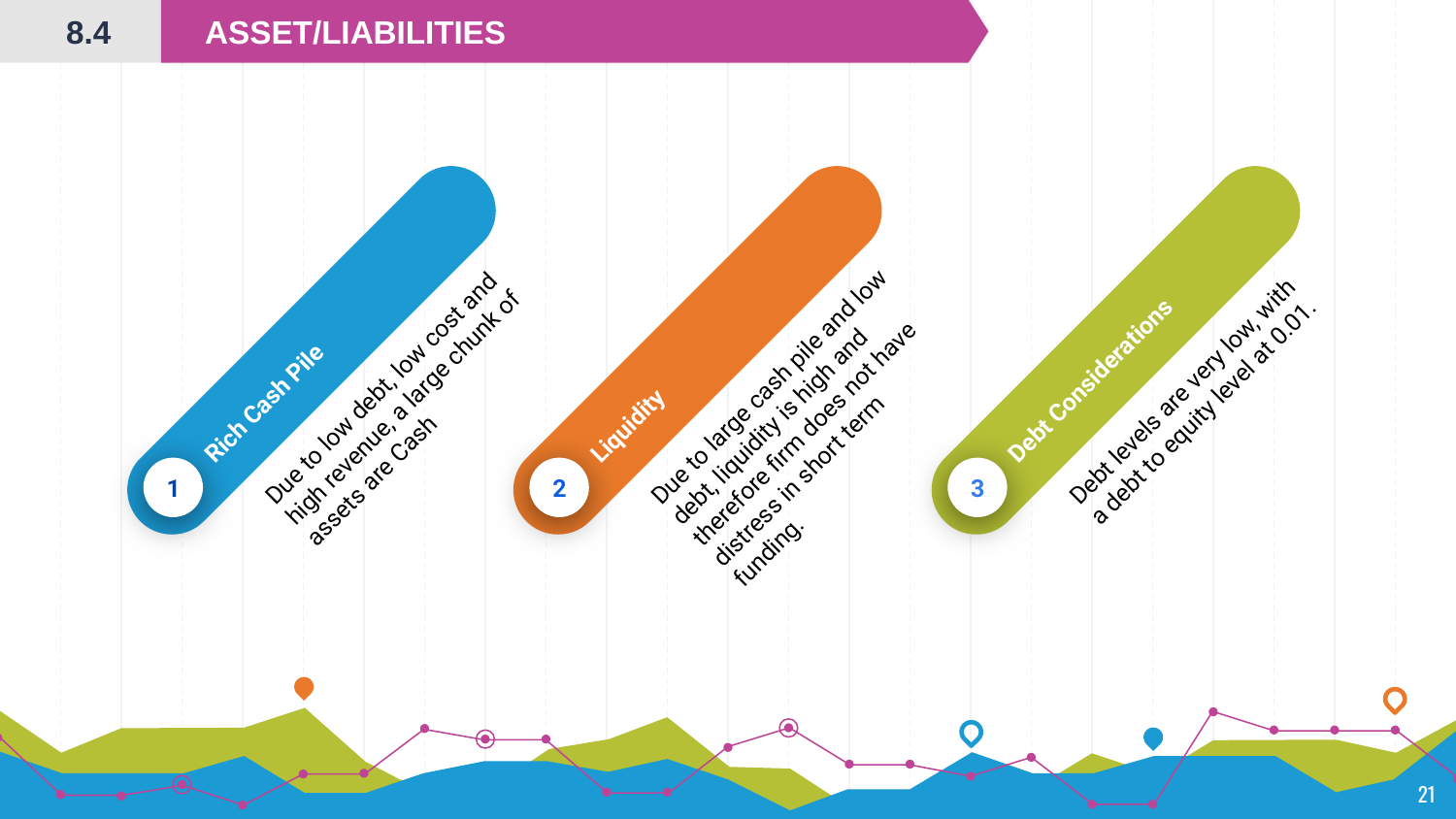

8.4
ASSET/LIABILITIES

Rich Cash Pile
Due to low debt, low cost and high revenue, a large chunk of assets are Cash
1

Liquidity
Due to large cash pile and low debt, liquidity is high and therefore firm does not have distress in short term funding.
2

Debt Considerations
Debt levels are very low, with a debt to equity level at 0.01.
3
21